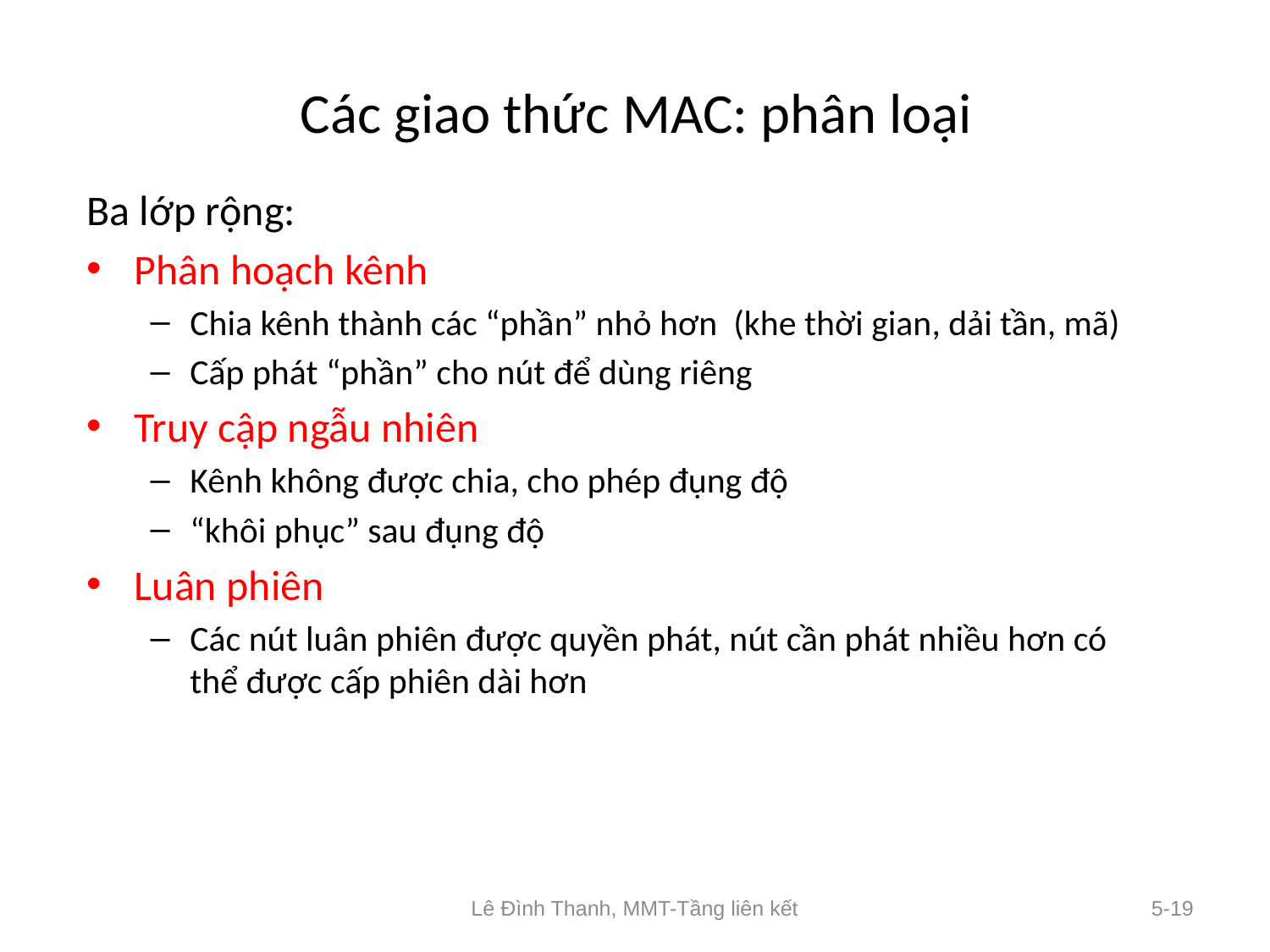

# Các giao thức MAC: phân loại
Ba lớp rộng:
Phân hoạch kênh
Chia kênh thành các “phần” nhỏ hơn  (khe thời gian, dải tần, mã)
Cấp phát “phần” cho nút để dùng riêng
Truy cập ngẫu nhiên
Kênh không được chia, cho phép đụng độ
“khôi phục” sau đụng độ
Luân phiên
Các nút luân phiên được quyền phát, nút cần phát nhiều hơn có thể được cấp phiên dài hơn
Lê Đình Thanh, MMT-Tầng liên kết
5-19